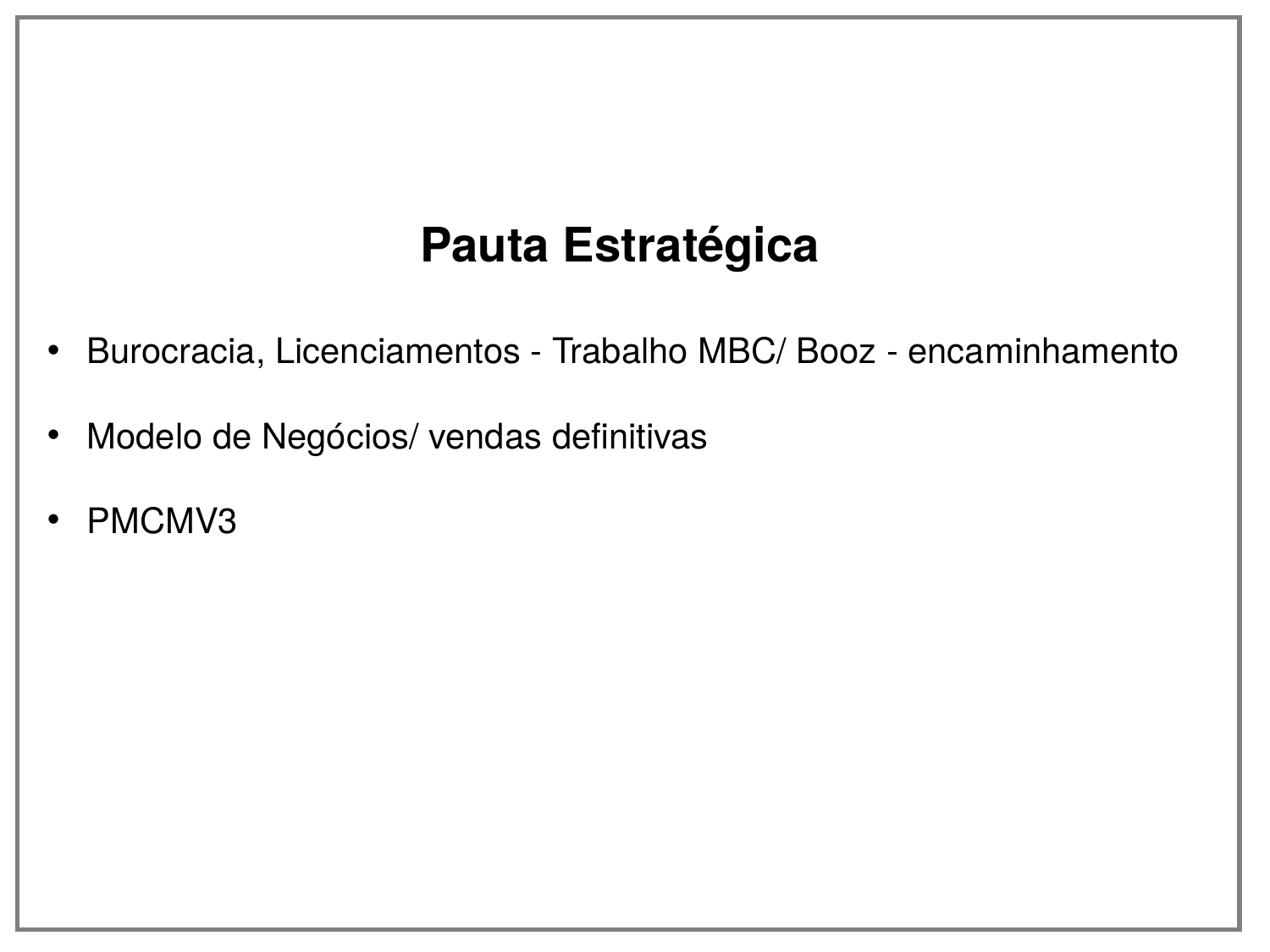

Pauta Estratégica

Burocracia, Licenciamentos - Trabalho MBC/ Booz - encaminhamento

Modelo de Negócios/ vendas definitivas

PMCMV3